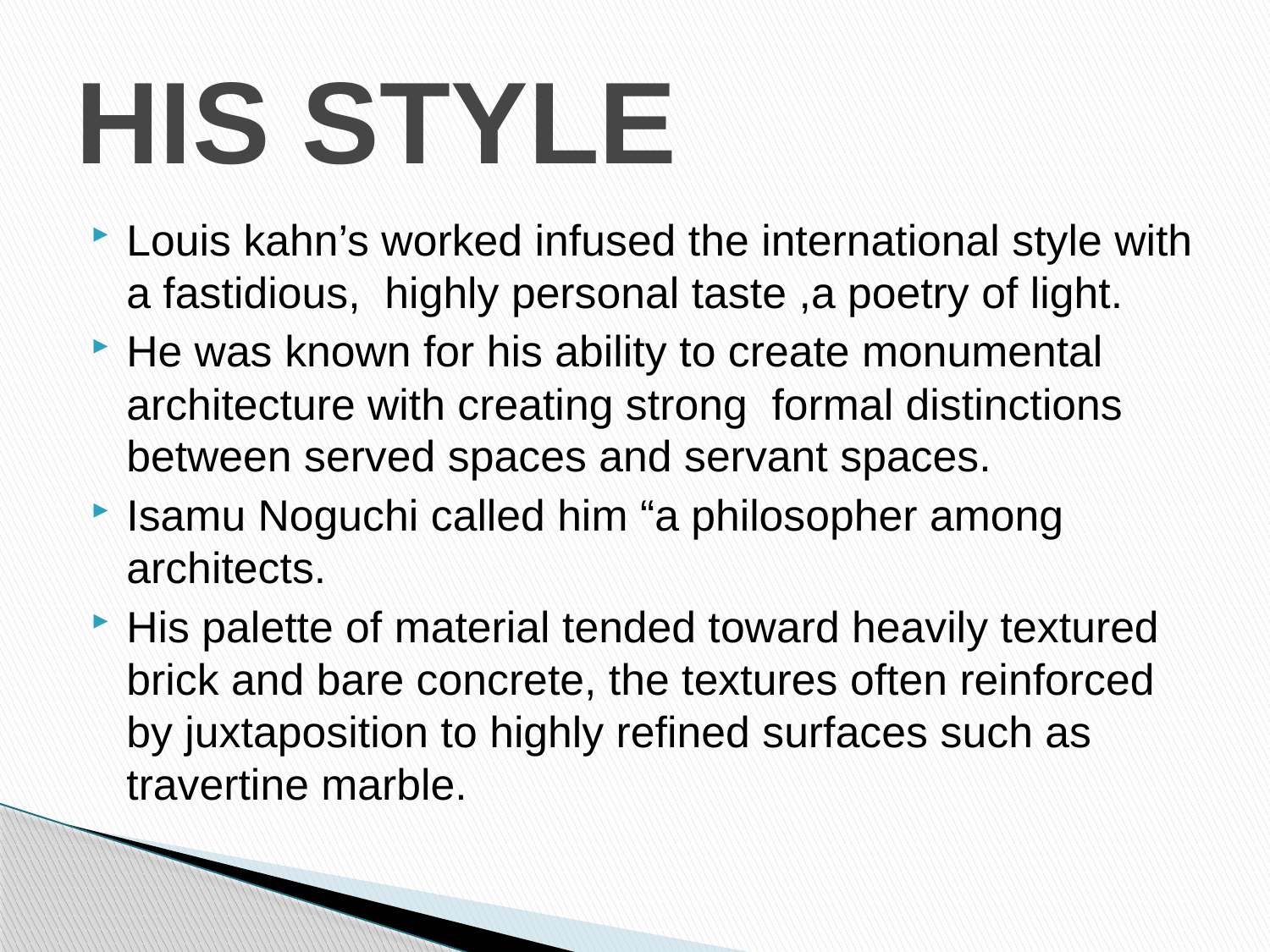

# HIS STYLE
Louis kahn’s worked infused the international style with a fastidious,  highly personal taste ,a poetry of light.
He was known for his ability to create monumental architecture with creating strong  formal distinctions between served spaces and servant spaces.
Isamu Noguchi called him “a philosopher among architects.
His palette of material tended toward heavily textured brick and bare concrete, the textures often reinforced by juxtaposition to highly refined surfaces such as travertine marble.